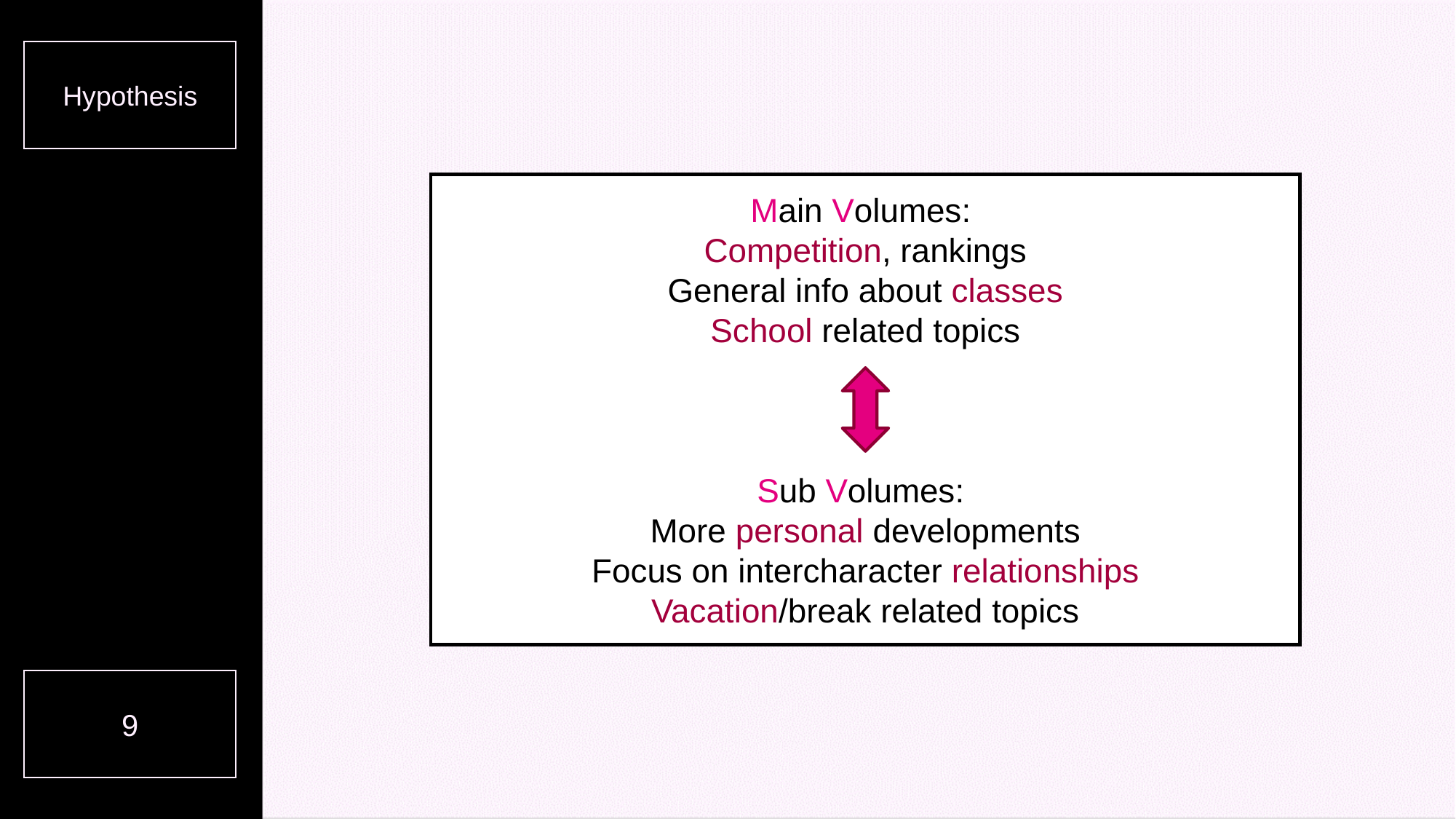

Hypothesis
Main Volumes:
Competition, rankings
General info about classes
School related topics

Sub Volumes:
More personal developments
Focus on intercharacter relationships
Vacation/break related topics

9